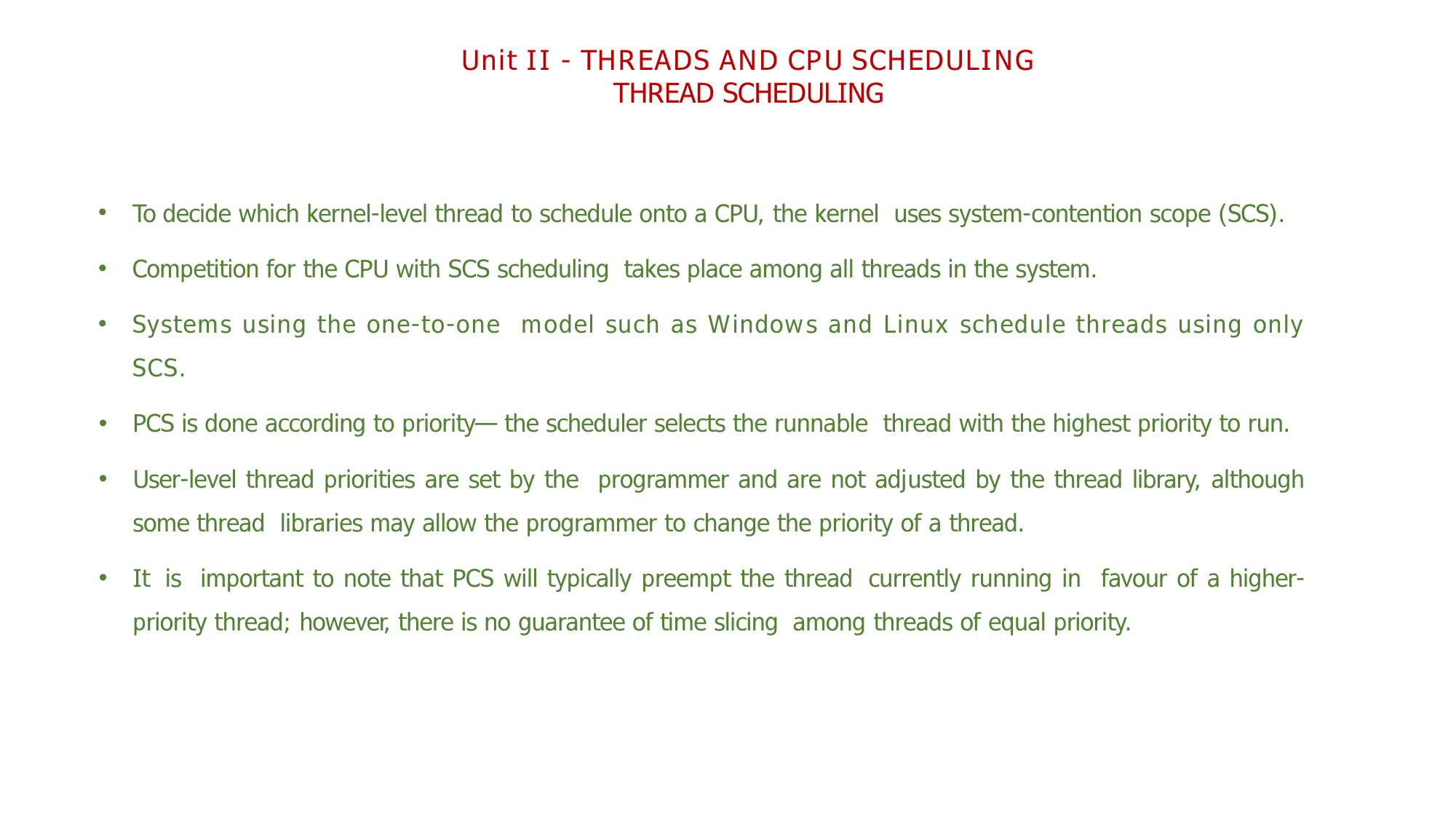

Unit II - THREADS AND CPU SCHEDULING
THREAD SCHEDULING

To decide which kernel-level thread to schedule onto a CPU, the kernel  uses system-contention scope (SCS).
Competition for the CPU with SCS scheduling  takes place among all threads in the system.
Systems using the one-to-one  model such as Windows and Linux schedule threads using only SCS.
PCS is done according to priority— the scheduler selects the runnable  thread with the highest priority to run.
User-level thread priorities are set by the  programmer and are not adjusted by the thread library, although some thread  libraries may allow the programmer to change the priority of a thread.
It is  important to note that PCS will typically preempt the thread currently running in  favour of a higher-priority thread; however, there is no guarantee of time slicing  among threads of equal priority.